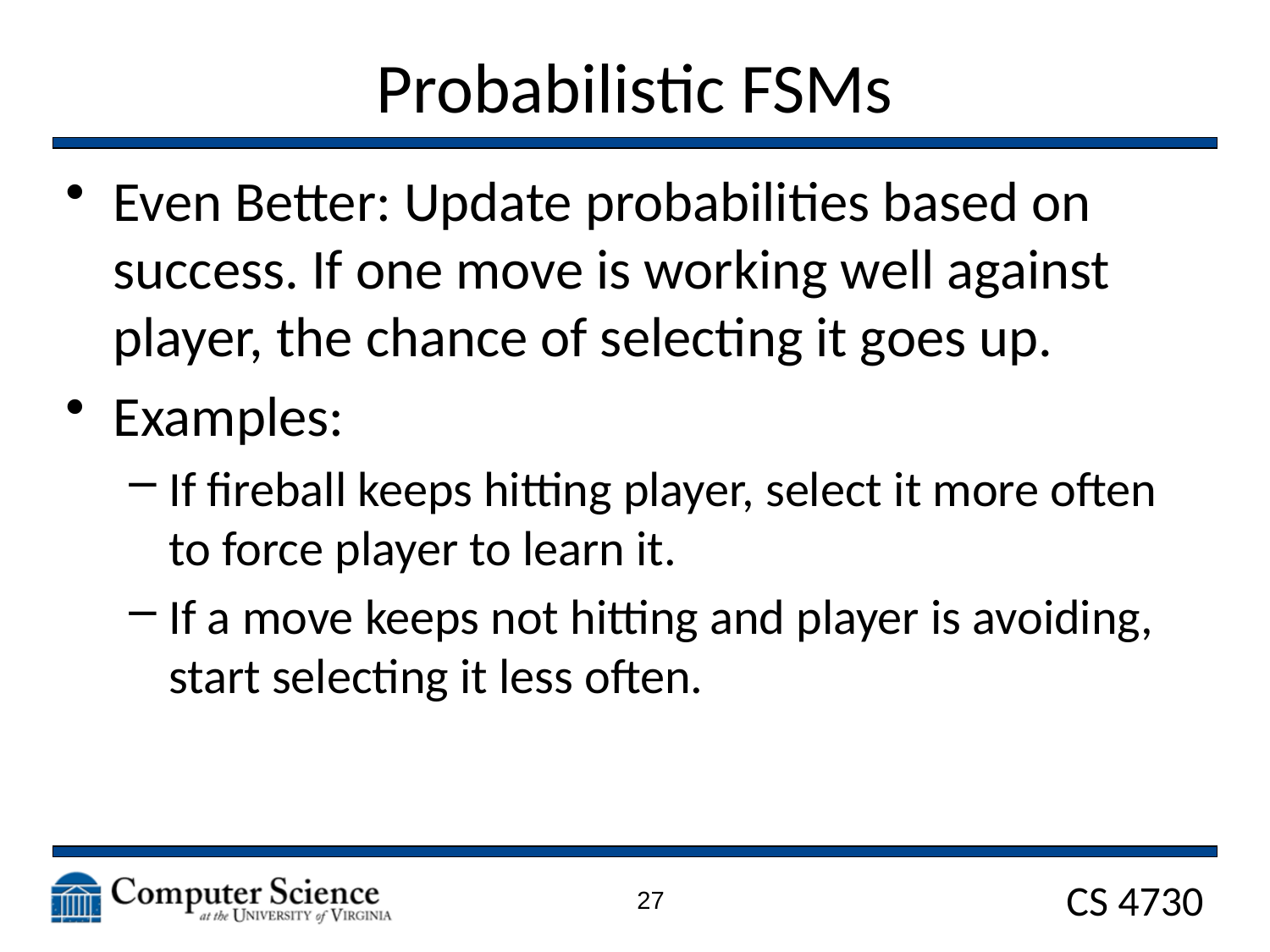

# Probabilistic FSMs
Even Better: Update probabilities based on success. If one move is working well against player, the chance of selecting it goes up.
Examples:
If fireball keeps hitting player, select it more often to force player to learn it.
If a move keeps not hitting and player is avoiding, start selecting it less often.

27